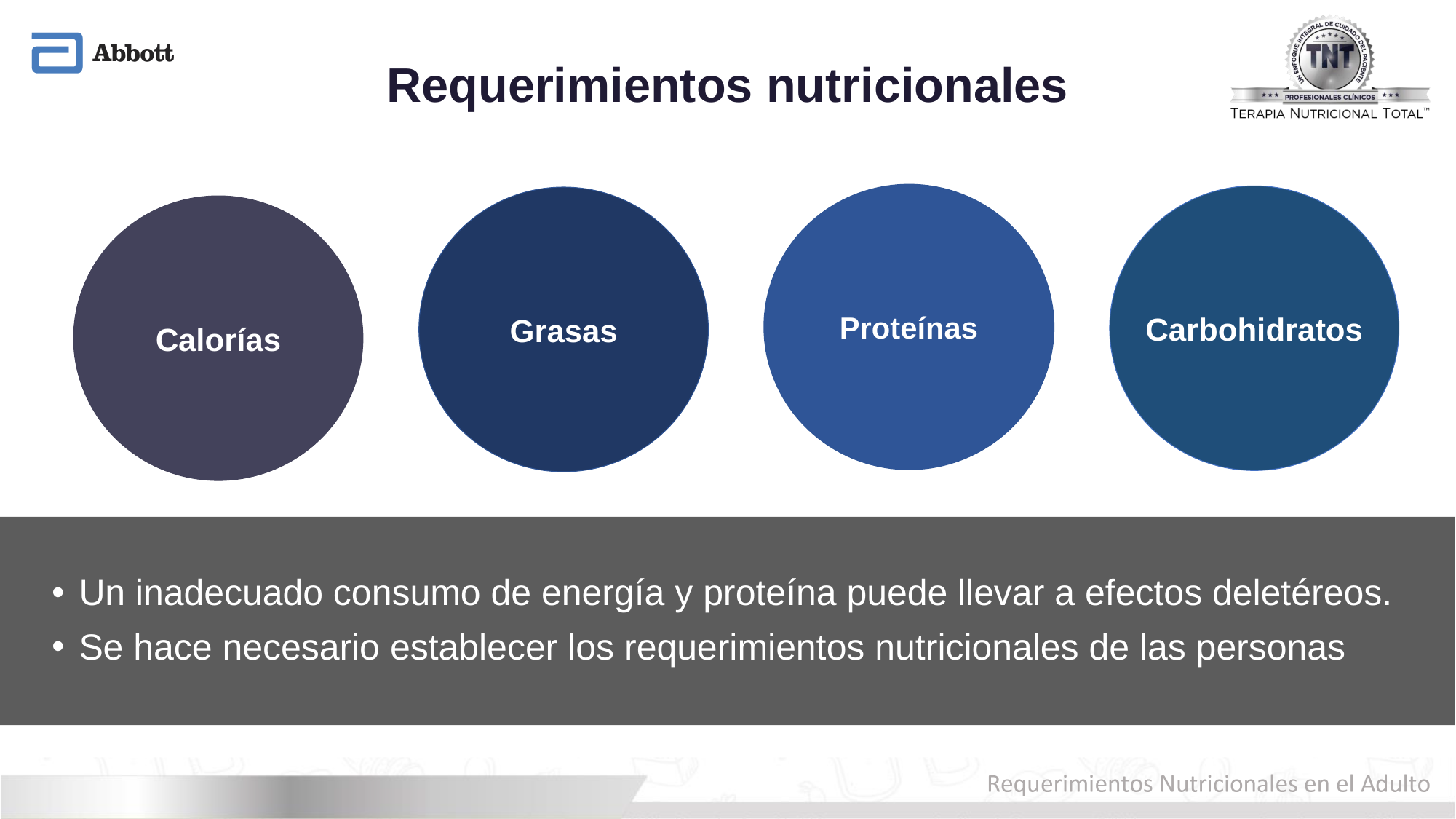

Requerimientos nutricionales
Proteínas
Carbohidratos
Grasas
Calorías
Un inadecuado consumo de energía y proteína puede llevar a efectos deletéreos.
Se hace necesario establecer los requerimientos nutricionales de las personas